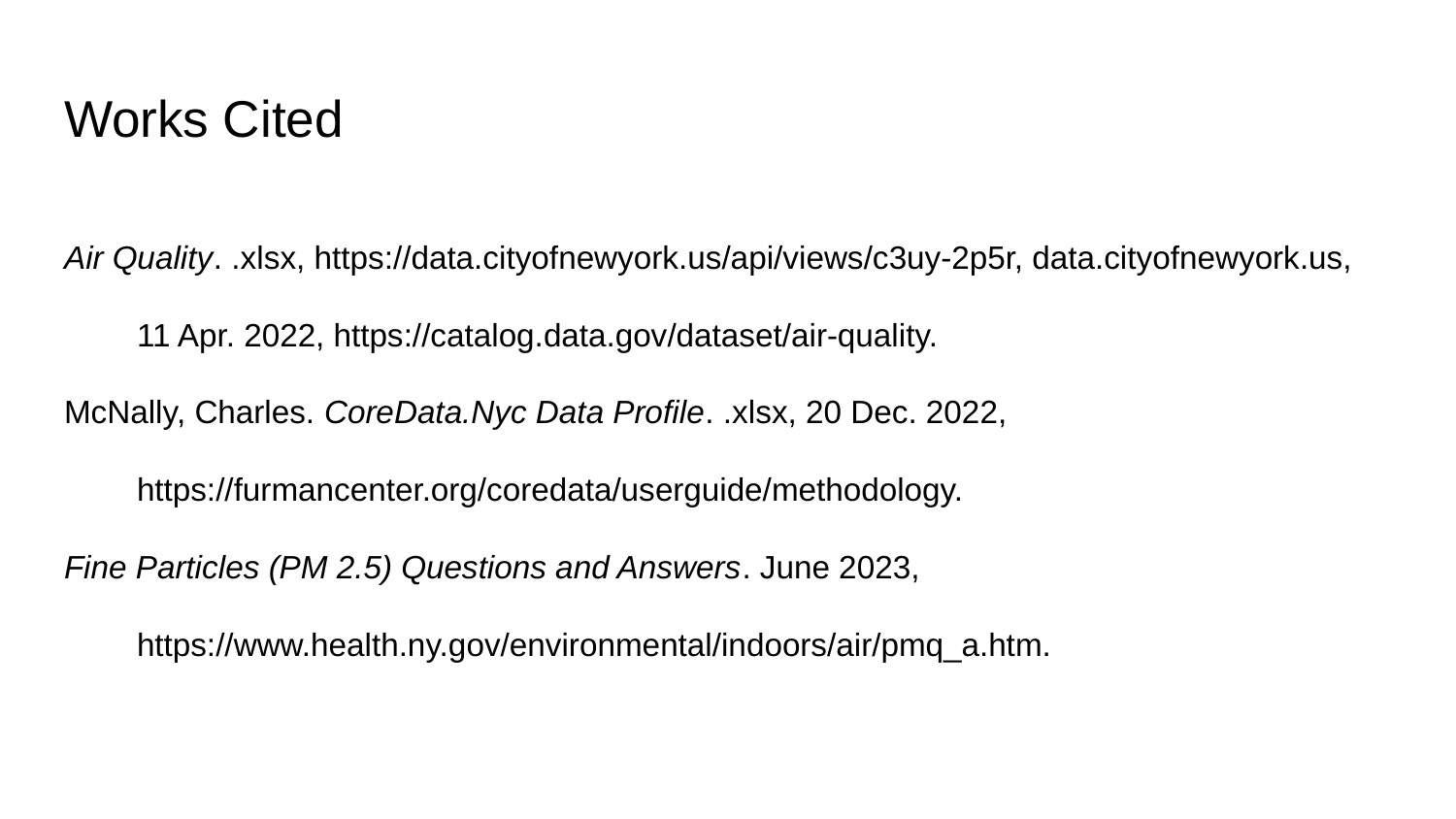

# Works Cited
Air Quality. .xlsx, https://data.cityofnewyork.us/api/views/c3uy-2p5r, data.cityofnewyork.us, 11 Apr. 2022, https://catalog.data.gov/dataset/air-quality.
McNally, Charles. CoreData.Nyc Data Profile. .xlsx, 20 Dec. 2022, https://furmancenter.org/coredata/userguide/methodology.
Fine Particles (PM 2.5) Questions and Answers. June 2023, https://www.health.ny.gov/environmental/indoors/air/pmq_a.htm.